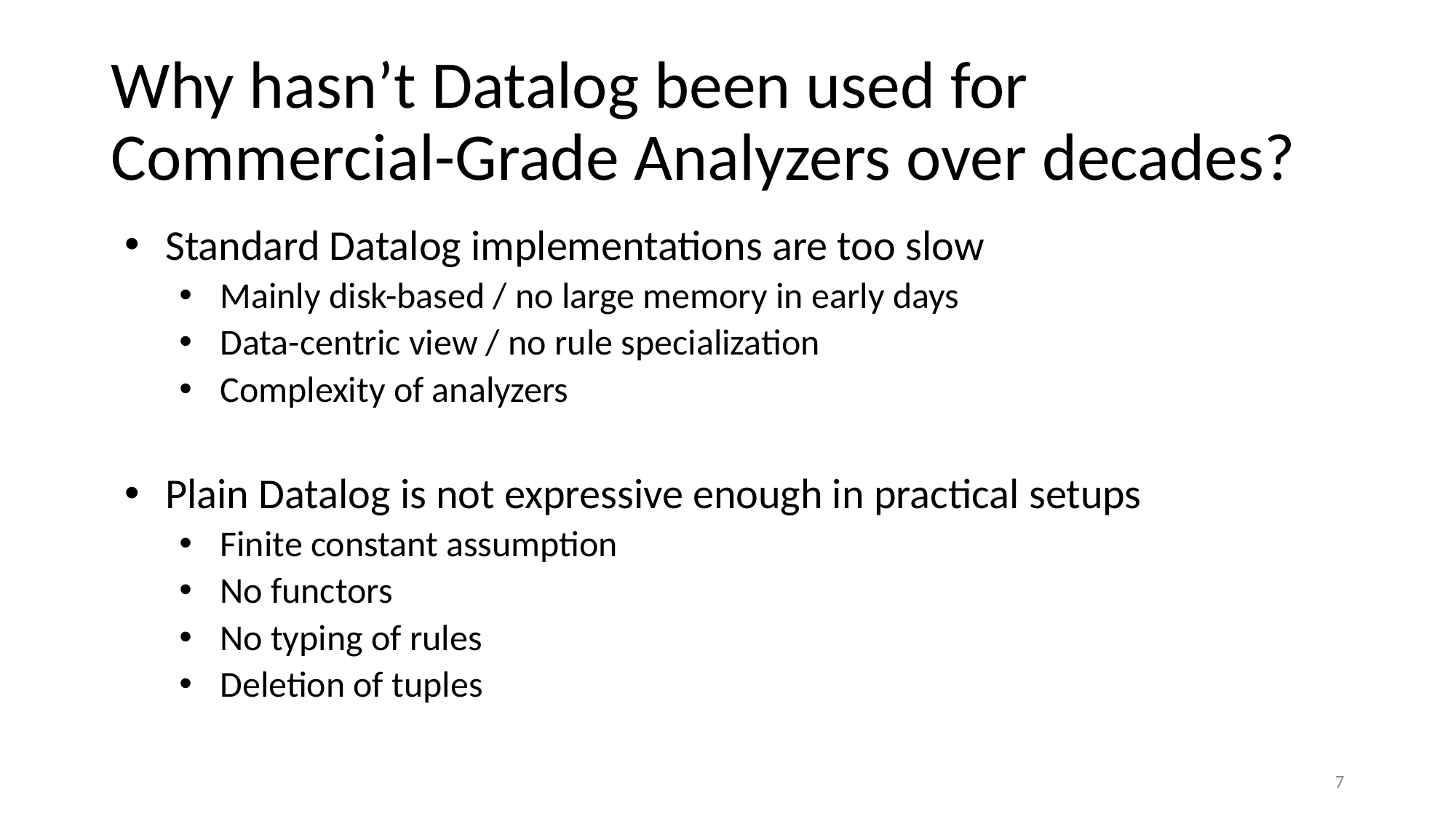

# Why hasn’t Datalog been used for Commercial-Grade Analyzers over decades?
Standard Datalog implementations are too slow
Mainly disk-based / no large memory in early days
Data-centric view / no rule specialization
Complexity of analyzers

Plain Datalog is not expressive enough in practical setups
Finite constant assumption
No functors
No typing of rules
Deletion of tuples
7